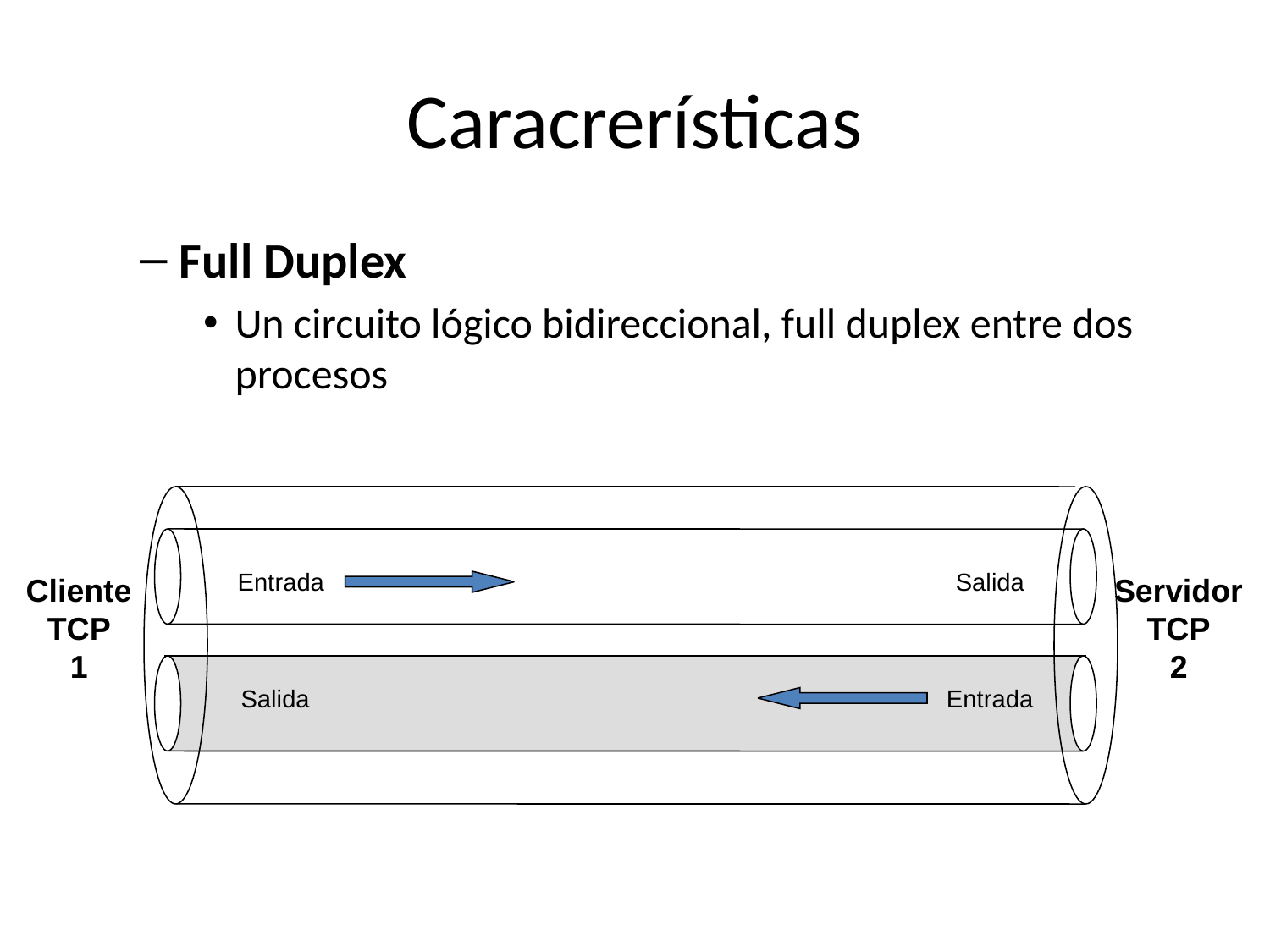

# Caracrerísticas
Full Duplex
Un circuito lógico bidireccional, full duplex entre dos procesos

Entrada
Salida
Cliente
TCP
1
Servidor
TCP
2

Salida
Entrada